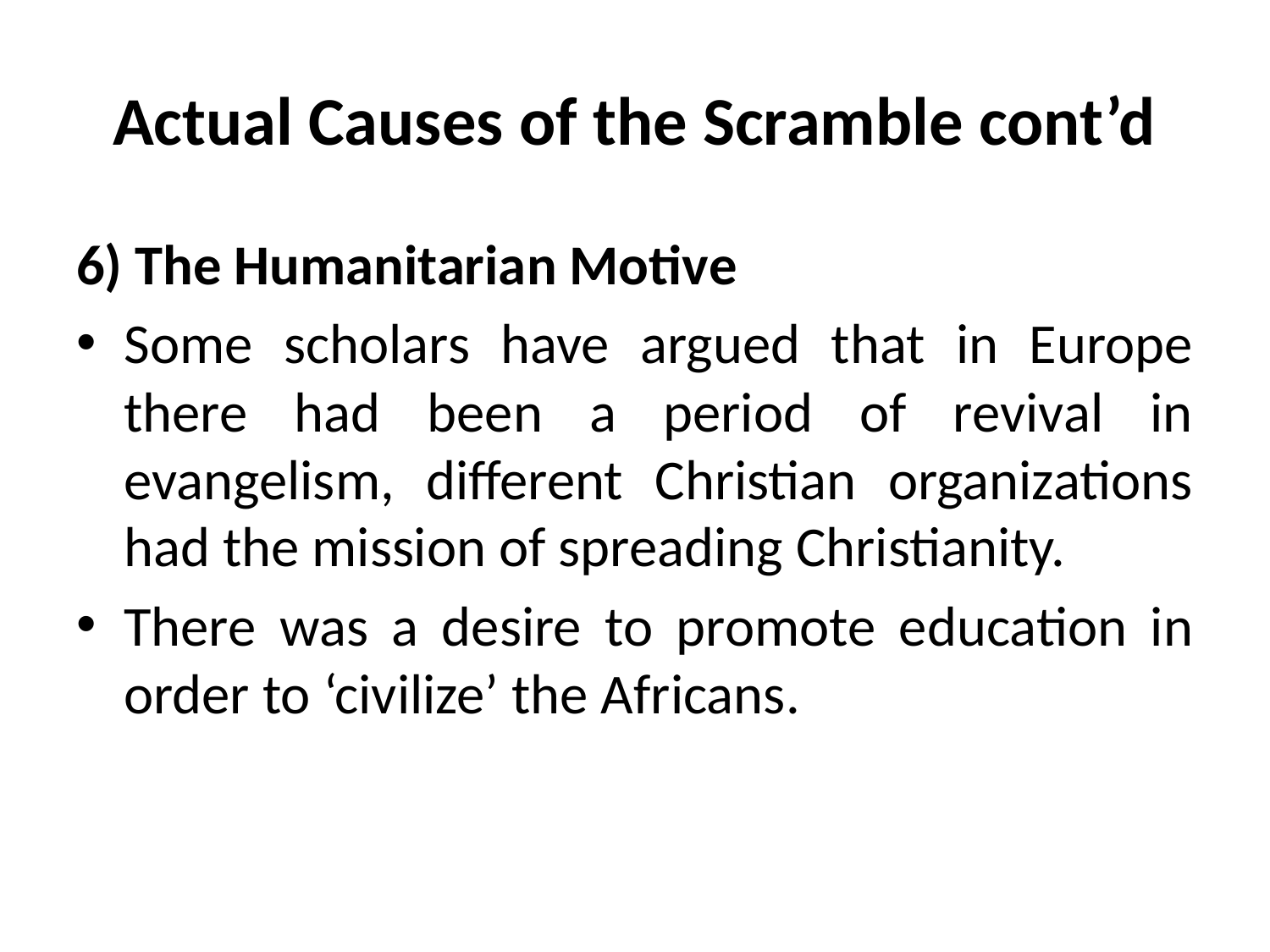

# Actual Causes of the Scramble cont’d
6) The Humanitarian Motive
Some scholars have argued that in Europe there had been a period of revival in evangelism, different Christian organizations had the mission of spreading Christianity.
There was a desire to promote education in order to ‘civilize’ the Africans.